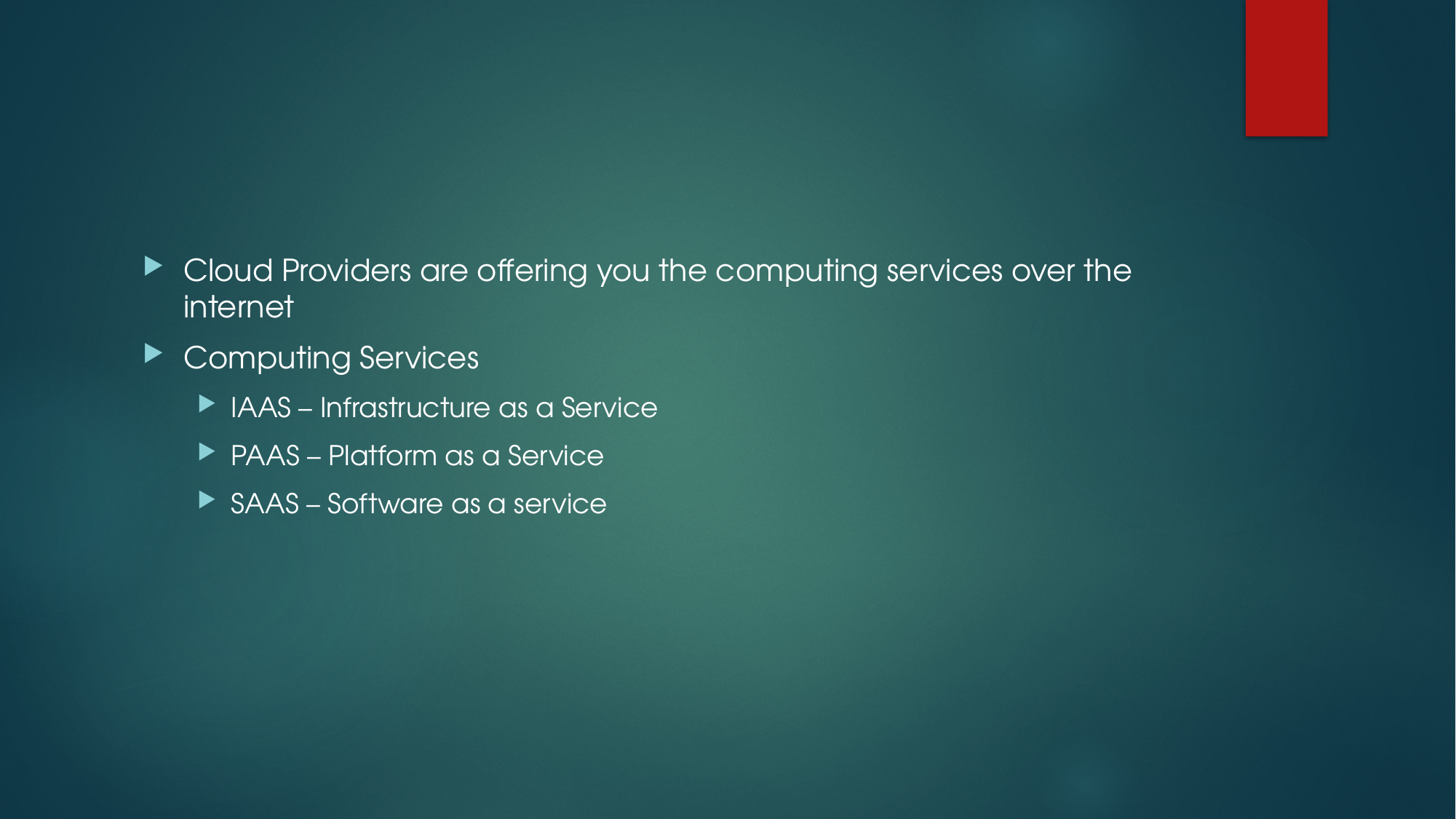

#
Cloud Providers are offering you the computing services over the internet
Computing Services
IAAS – Infrastructure as a Service
PAAS – Platform as a Service
SAAS – Software as a service